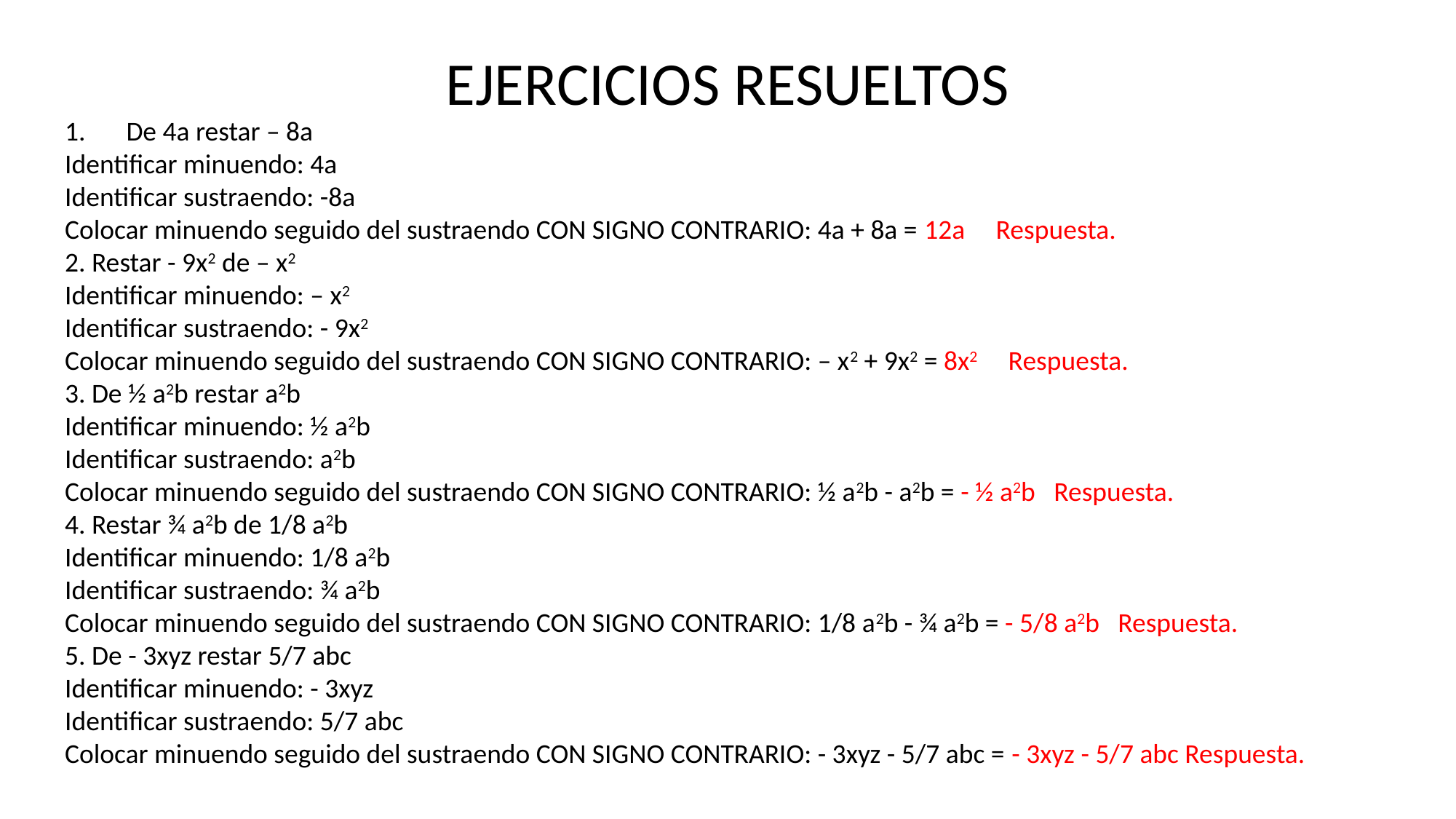

# EJERCICIOS RESUELTOS
De 4a restar – 8a
Identificar minuendo: 4a
Identificar sustraendo: -8a
Colocar minuendo seguido del sustraendo CON SIGNO CONTRARIO: 4a + 8a = 12a     Respuesta.
2. Restar - 9x2 de – x2
Identificar minuendo: – x2
Identificar sustraendo: - 9x2
Colocar minuendo seguido del sustraendo CON SIGNO CONTRARIO: – x2 + 9x2 = 8x2     Respuesta.
3. De ½ a2b restar a2b
Identificar minuendo: ½ a2b
Identificar sustraendo: a2b
Colocar minuendo seguido del sustraendo CON SIGNO CONTRARIO: ½ a2b - a2b = - ½ a2b   Respuesta.
4. Restar ¾ a2b de 1/8 a2b
Identificar minuendo: 1/8 a2b
Identificar sustraendo: ¾ a2b
Colocar minuendo seguido del sustraendo CON SIGNO CONTRARIO: 1/8 a2b - ¾ a2b = - 5/8 a2b   Respuesta.
5. De - 3xyz restar 5/7 abc
Identificar minuendo: - 3xyz
Identificar sustraendo: 5/7 abc
Colocar minuendo seguido del sustraendo CON SIGNO CONTRARIO: - 3xyz - 5/7 abc = - 3xyz - 5/7 abc Respuesta.